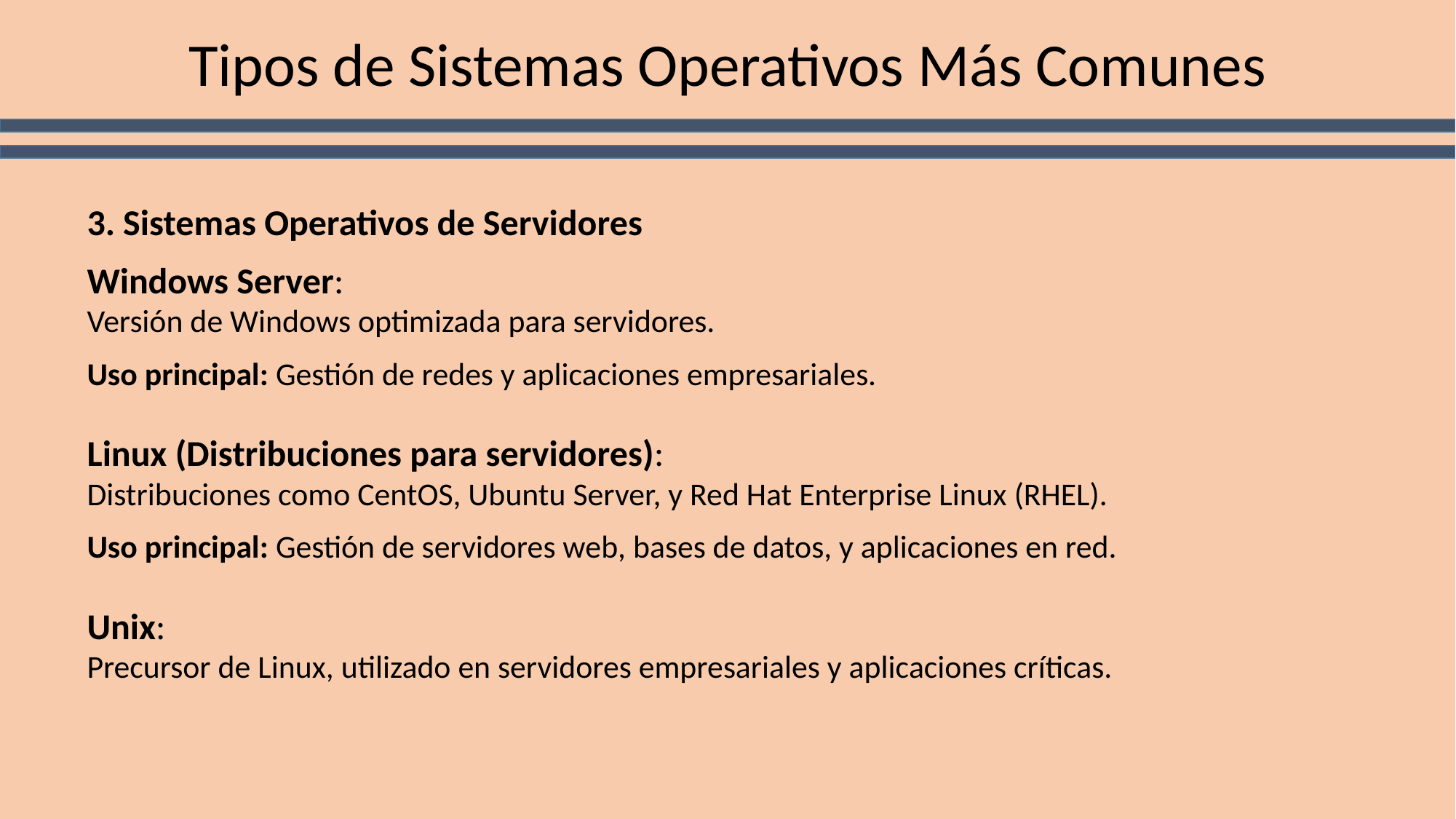

# Tipos de Sistemas Operativos Más Comunes

3. Sistemas Operativos de Servidores

Windows Server:
Versión de Windows optimizada para servidores.

Uso principal: Gestión de redes y aplicaciones empresariales.

Linux (Distribuciones para servidores):
Distribuciones como CentOS, Ubuntu Server, y Red Hat Enterprise Linux (RHEL).

Uso principal: Gestión de servidores web, bases de datos, y aplicaciones en red.

Unix:
Precursor de Linux, utilizado en servidores empresariales y aplicaciones críticas.